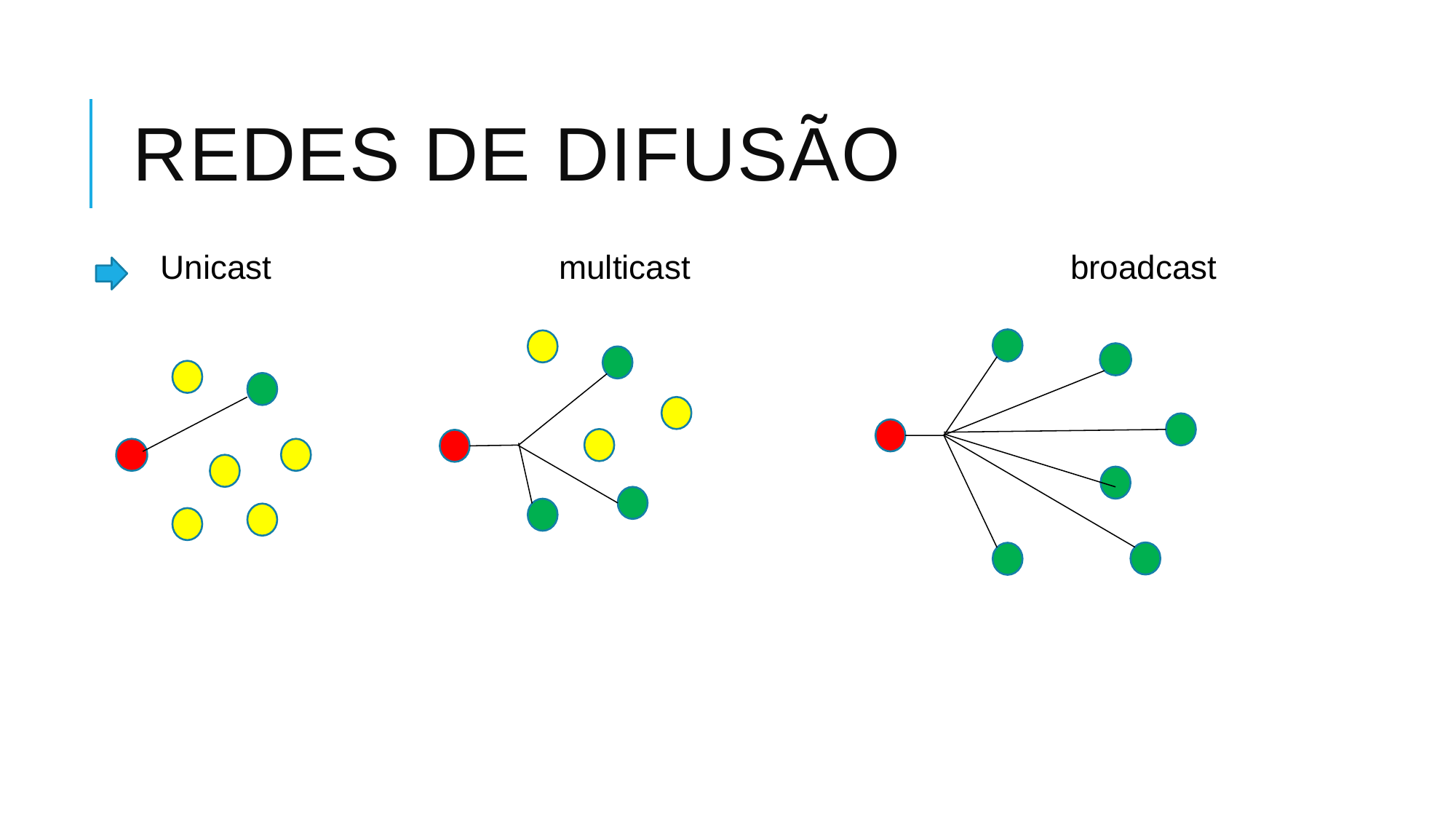

# Redes de difusão
   Unicast                               multicast                                         broadcast